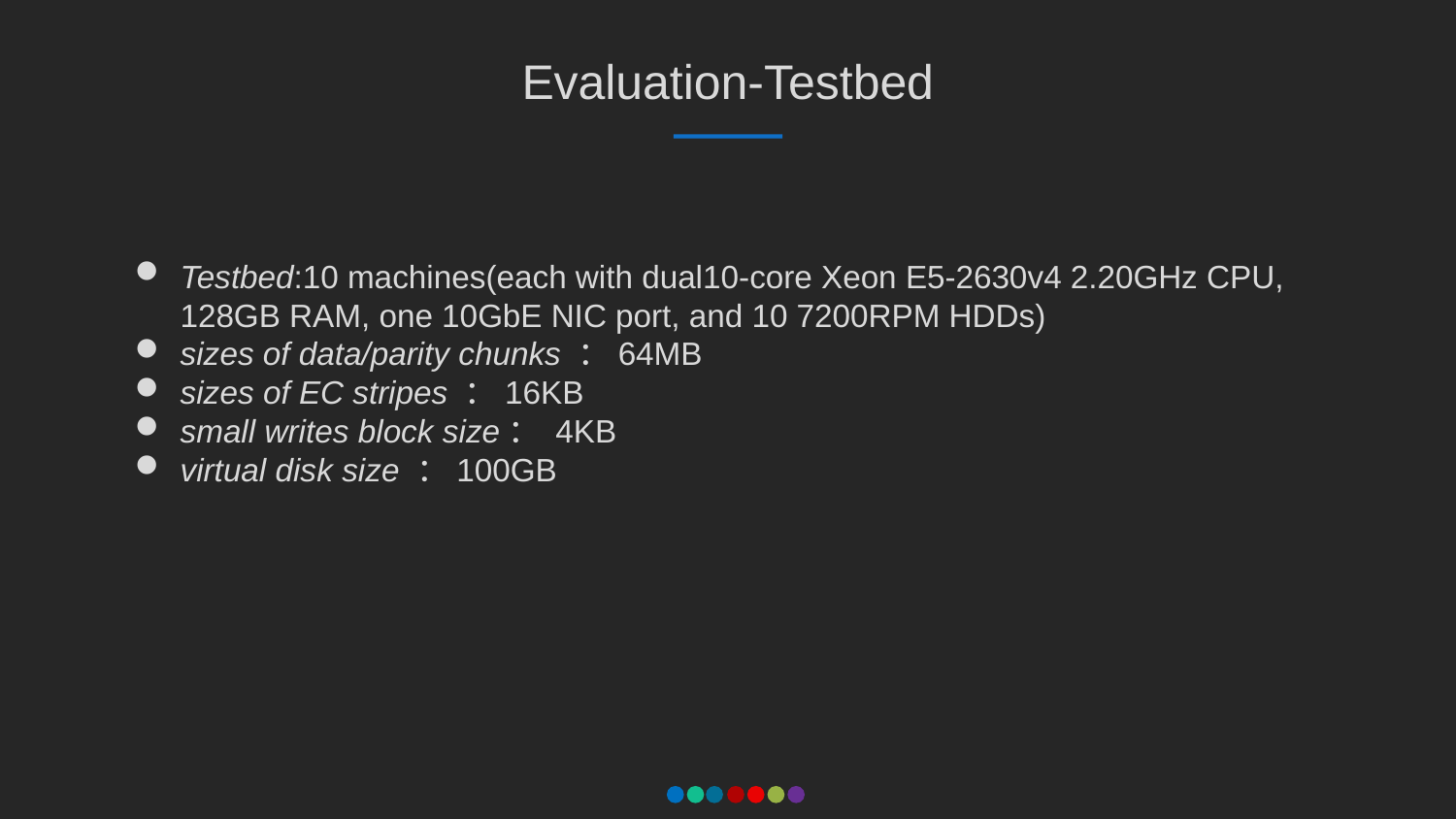

Evaluation-Testbed

Testbed:10 machines(each with dual10-core Xeon E5-2630v4 2.20GHz CPU, 128GB RAM, one 10GbE NIC port, and 10 7200RPM HDDs)
sizes of data/parity chunks ：64MB
sizes of EC stripes ：16KB
small writes block size： 4KB
virtual disk size ：100GB